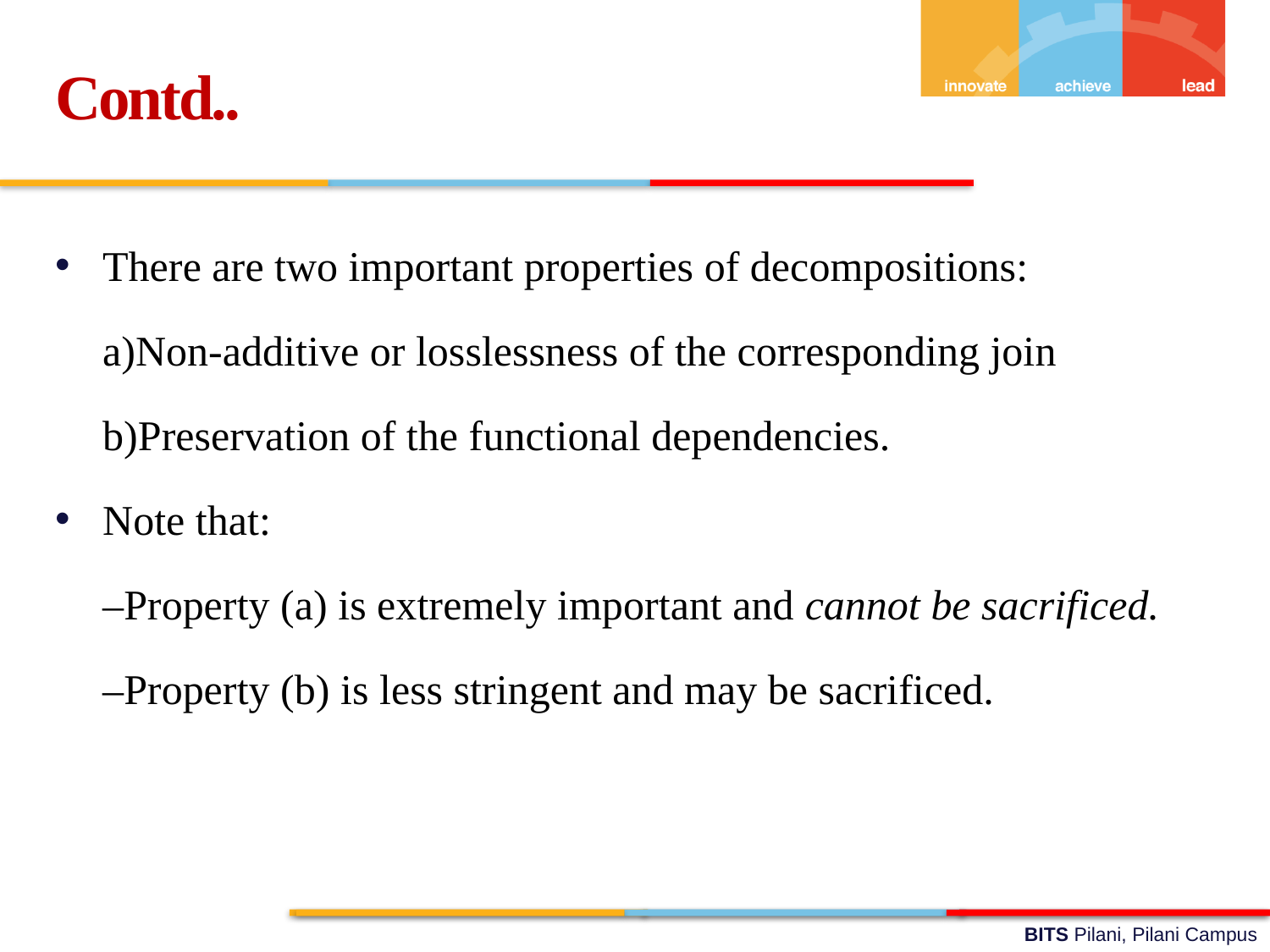

Contd..
There are two important properties of decompositions:
	a)Non-additive or losslessness of the corresponding join
	b)Preservation of the functional dependencies.
Note that:
	–Property (a) is extremely important and cannot be sacrificed.
	–Property (b) is less stringent and may be sacrificed.